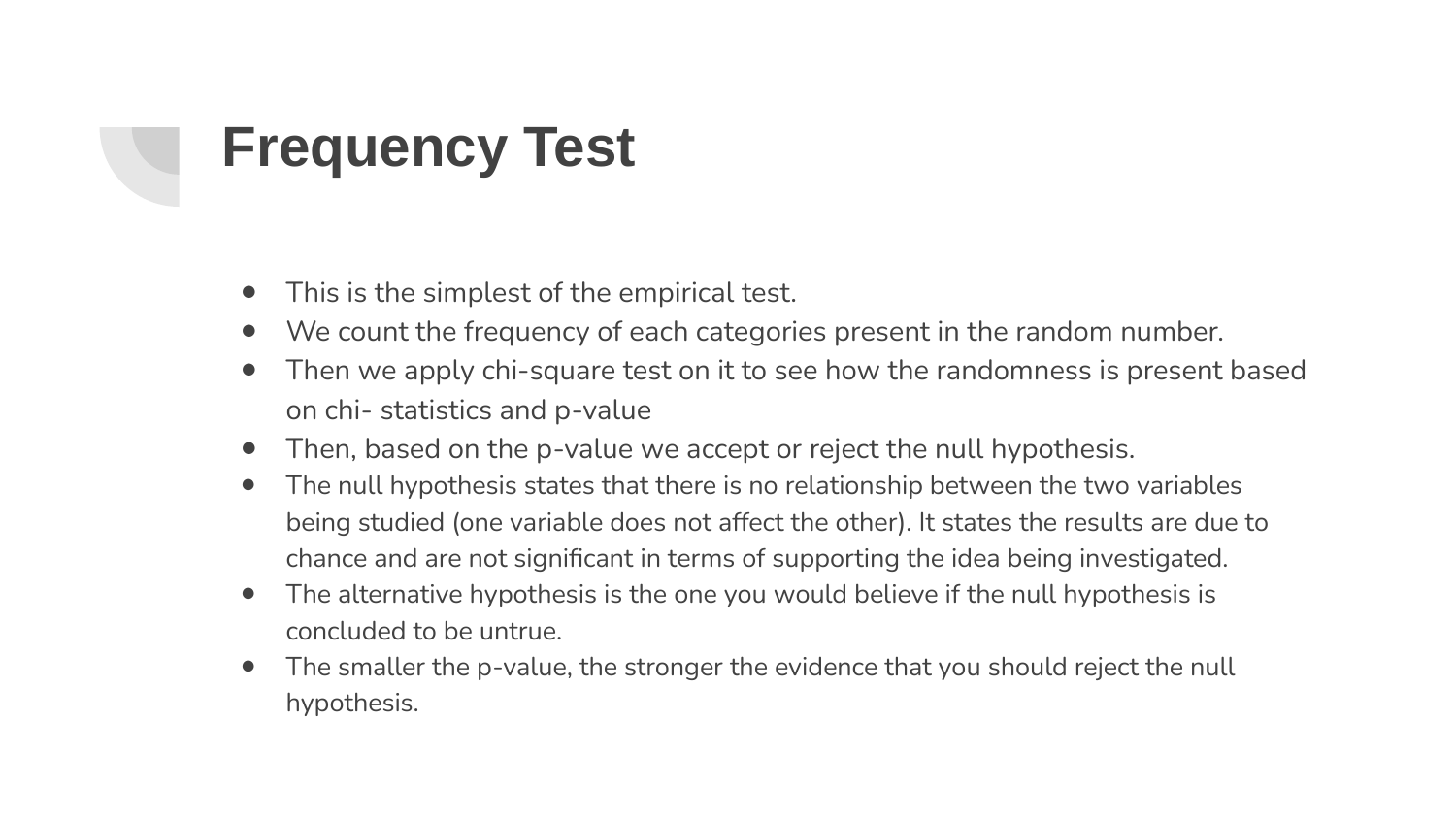

# Frequency Test
This is the simplest of the empirical test.
We count the frequency of each categories present in the random number.
Then we apply chi-square test on it to see how the randomness is present based on chi- statistics and p-value
Then, based on the p-value we accept or reject the null hypothesis.
The null hypothesis states that there is no relationship between the two variables being studied (one variable does not affect the other). It states the results are due to chance and are not significant in terms of supporting the idea being investigated.
The alternative hypothesis is the one you would believe if the null hypothesis is concluded to be untrue.
The smaller the p-value, the stronger the evidence that you should reject the null hypothesis.